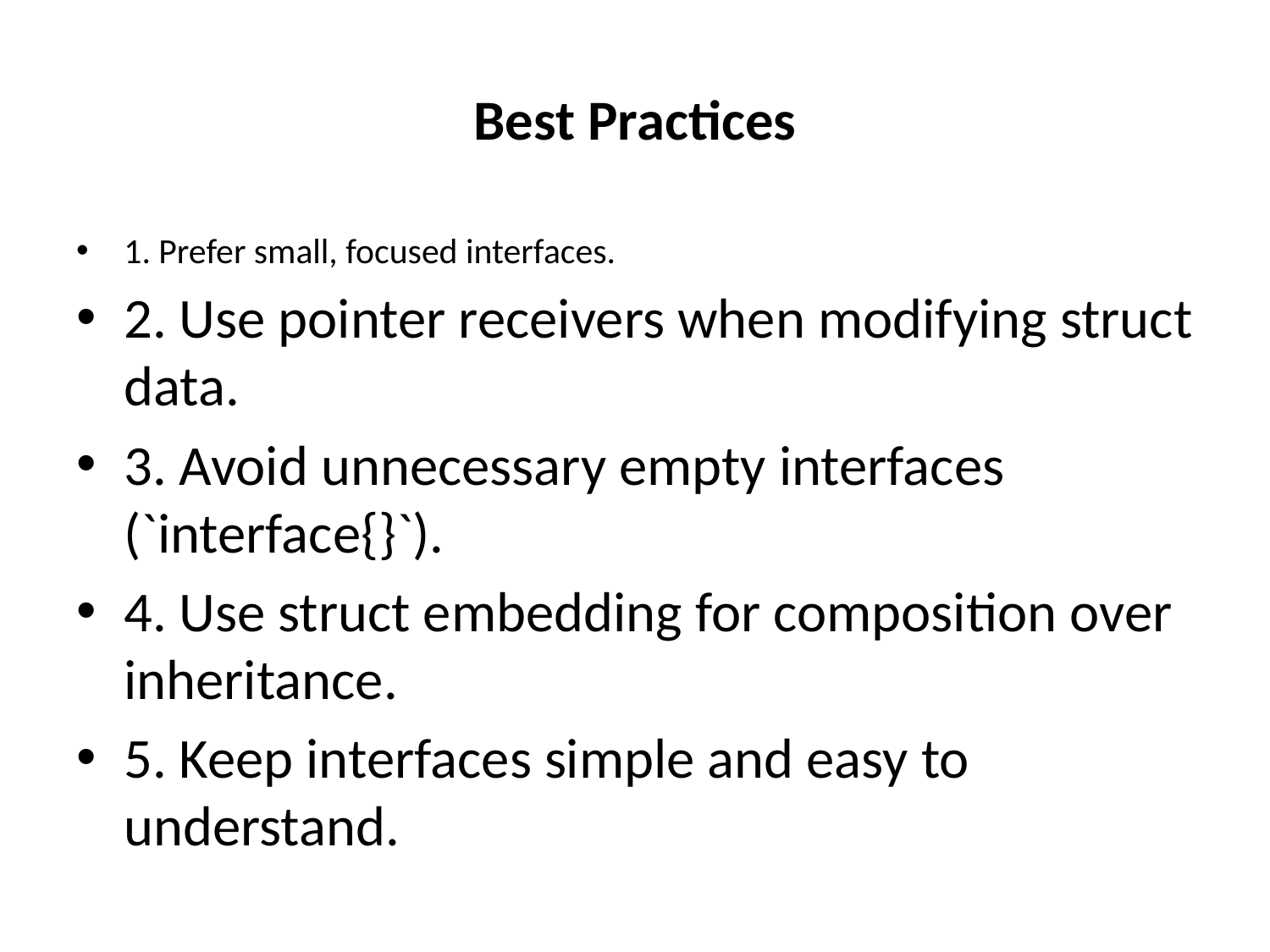

# Best Practices
1. Prefer small, focused interfaces.
2. Use pointer receivers when modifying struct data.
3. Avoid unnecessary empty interfaces (`interface{}`).
4. Use struct embedding for composition over inheritance.
5. Keep interfaces simple and easy to understand.